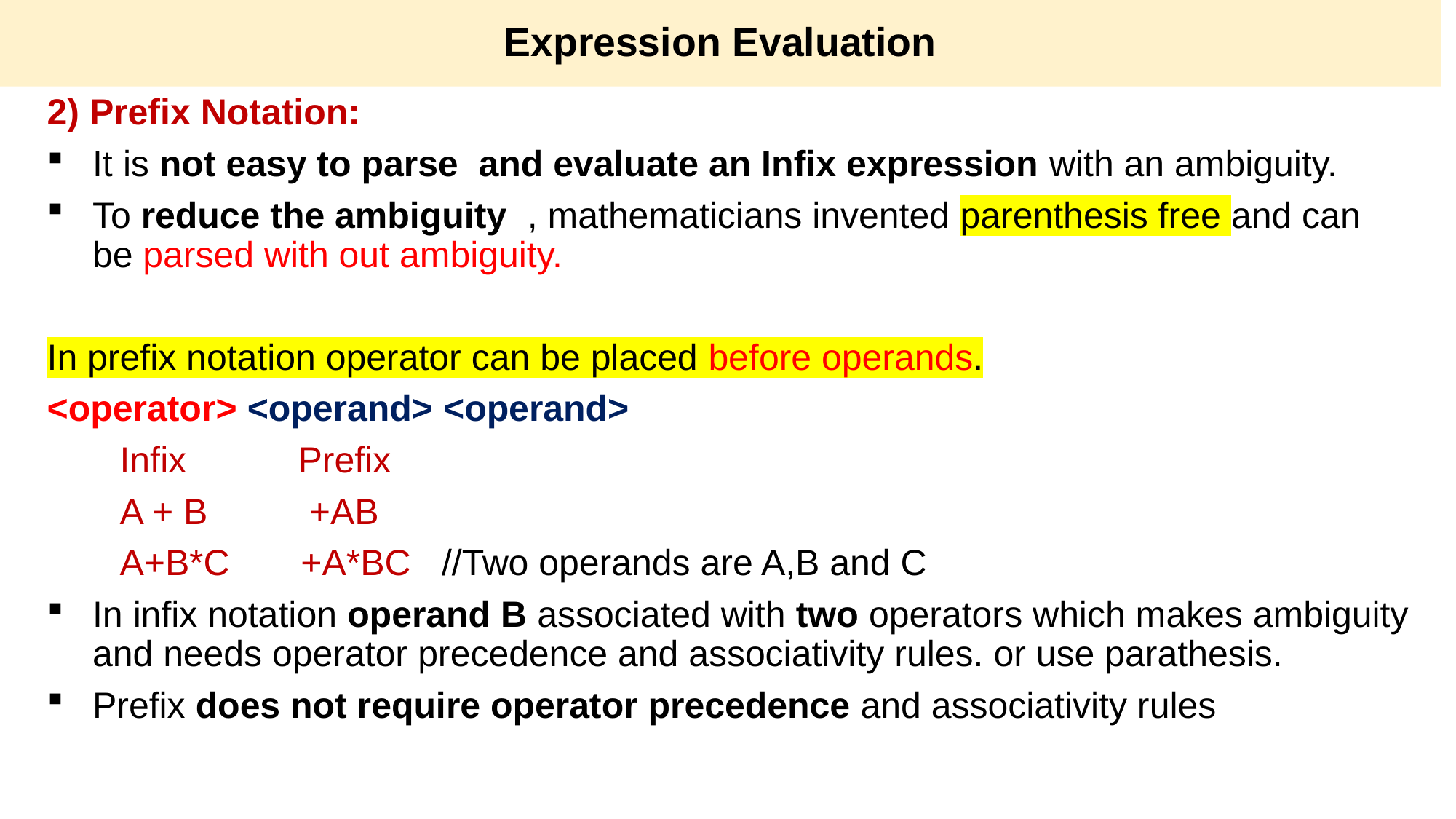

Expression Evaluation
2) Prefix Notation:
It is not easy to parse  and evaluate an Infix expression with an ambiguity.
To reduce the ambiguity  , mathematicians invented parenthesis free and can be parsed with out ambiguity.

In prefix notation operator can be placed before operands.
<operator> <operand> <operand>
Infix           Prefix
A + B          +AB
A+B*C       +A*BC   //Two operands are A,B and C
In infix notation operand B associated with two operators which makes ambiguity and needs operator precedence and associativity rules. or use parathesis.
Prefix does not require operator precedence and associativity rules